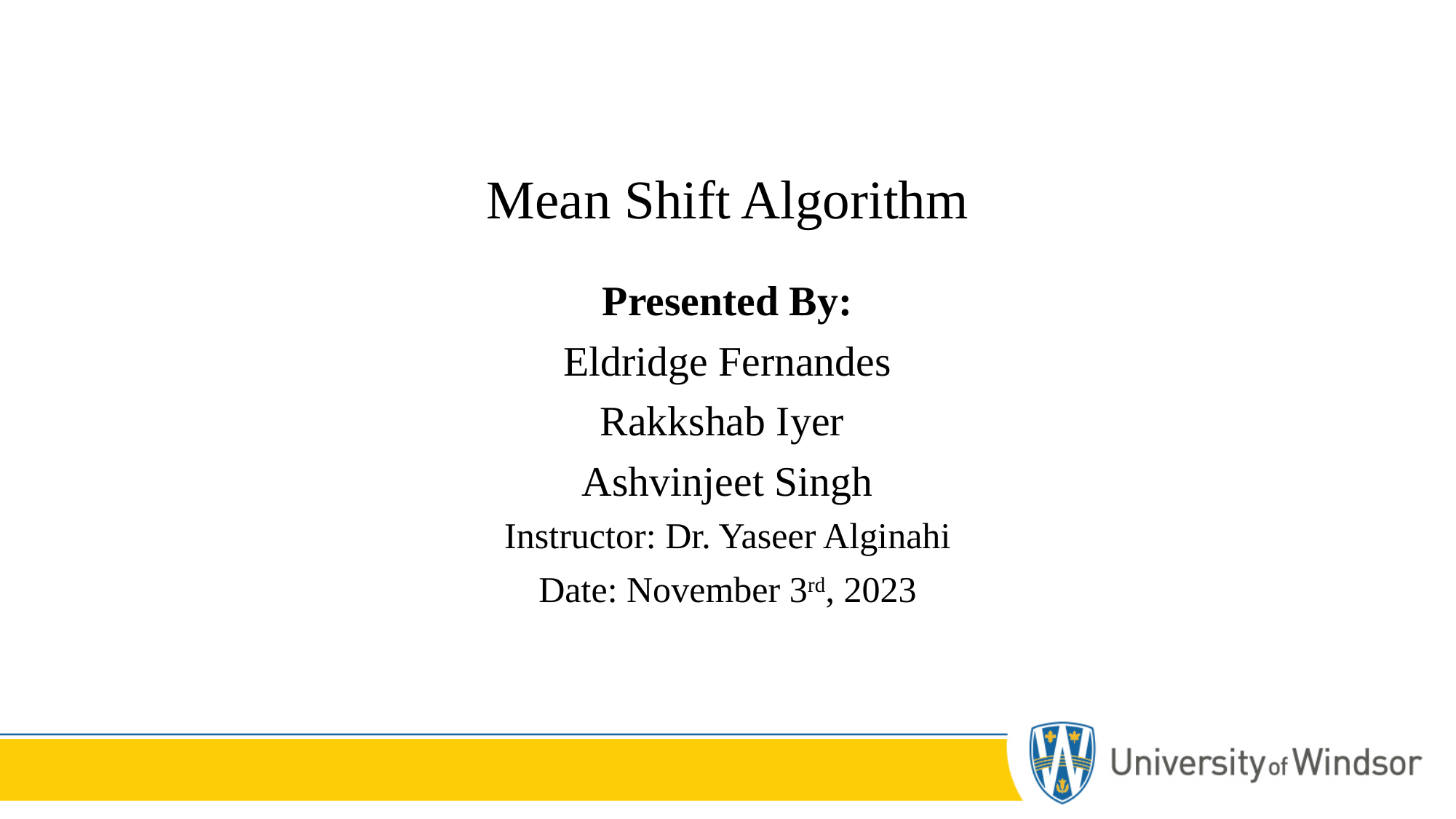

# Mean Shift Algorithm
Presented By:
Eldridge Fernandes
Rakkshab Iyer
Ashvinjeet Singh

Instructor: Dr. Yaseer Alginahi
Date: November 3rd, 2023